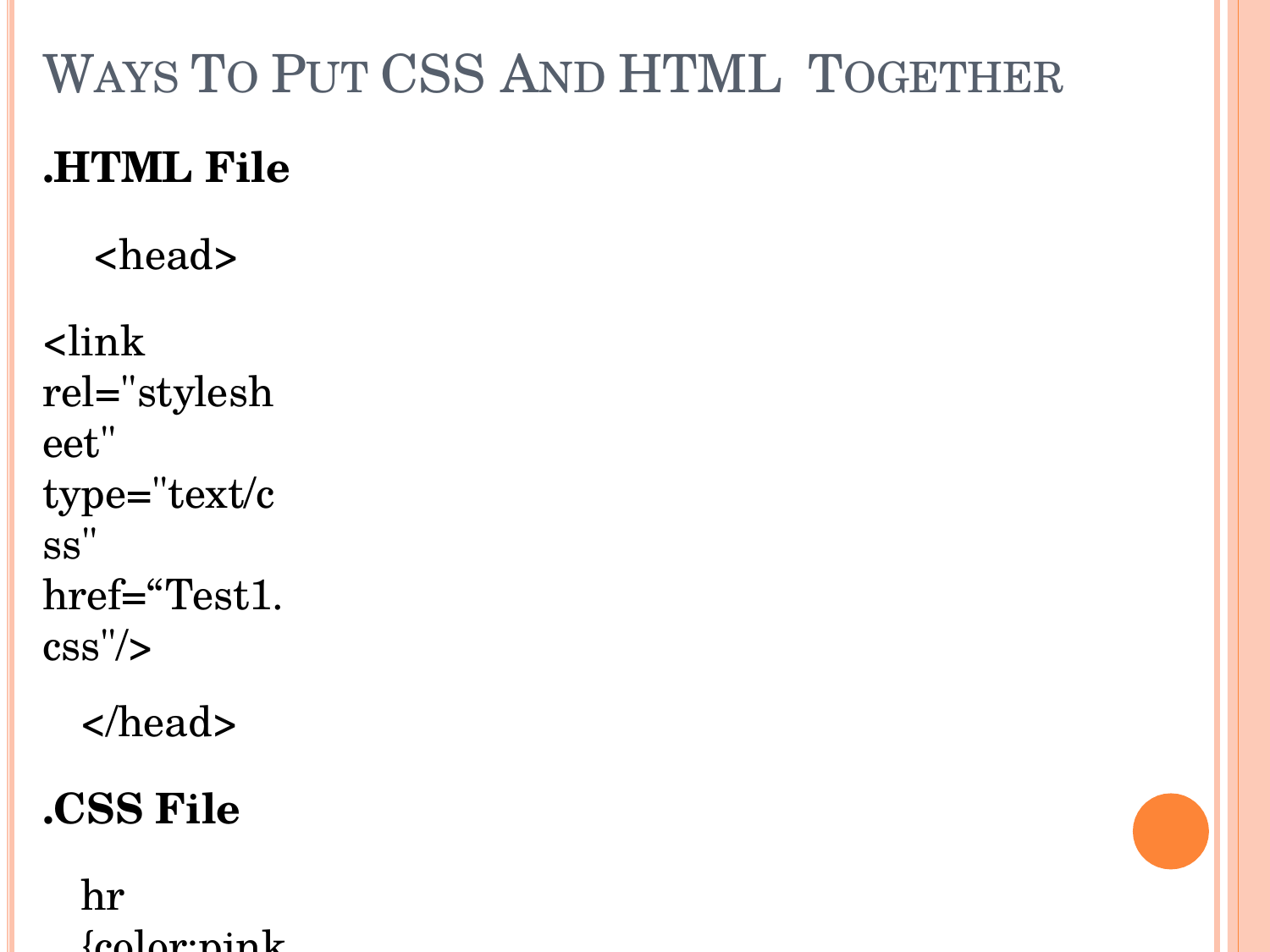

# WAYS TO PUT CSS AND HTML TOGETHER
.HTML File
<head>
<link rel="stylesheet" type="text/css" href=“Test1.css"/>
</head>
.CSS File
hr {color:pink;}
p {margin-left:20px;}
body {background-image:url("images/back40.gif");}